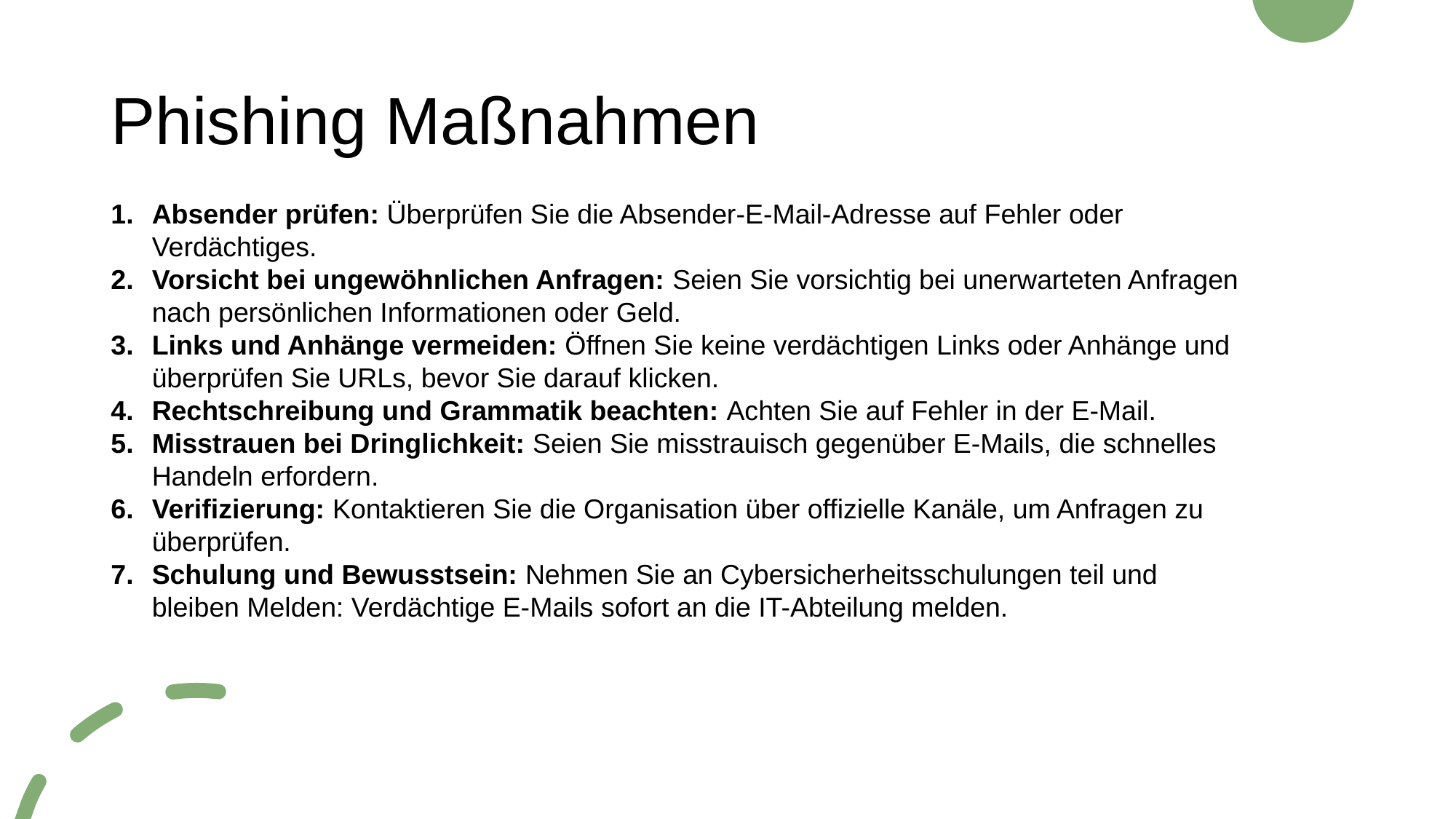

# Phishing Maßnahmen
Absender prüfen: Überprüfen Sie die Absender-E-Mail-Adresse auf Fehler oder Verdächtiges.
Vorsicht bei ungewöhnlichen Anfragen: Seien Sie vorsichtig bei unerwarteten Anfragen nach persönlichen Informationen oder Geld.
Links und Anhänge vermeiden: Öffnen Sie keine verdächtigen Links oder Anhänge und überprüfen Sie URLs, bevor Sie darauf klicken.
Rechtschreibung und Grammatik beachten: Achten Sie auf Fehler in der E-Mail.
Misstrauen bei Dringlichkeit: Seien Sie misstrauisch gegenüber E-Mails, die schnelles Handeln erfordern.
Verifizierung: Kontaktieren Sie die Organisation über offizielle Kanäle, um Anfragen zu überprüfen.
Schulung und Bewusstsein: Nehmen Sie an Cybersicherheitsschulungen teil und bleiben Melden: Verdächtige E-Mails sofort an die IT-Abteilung melden.